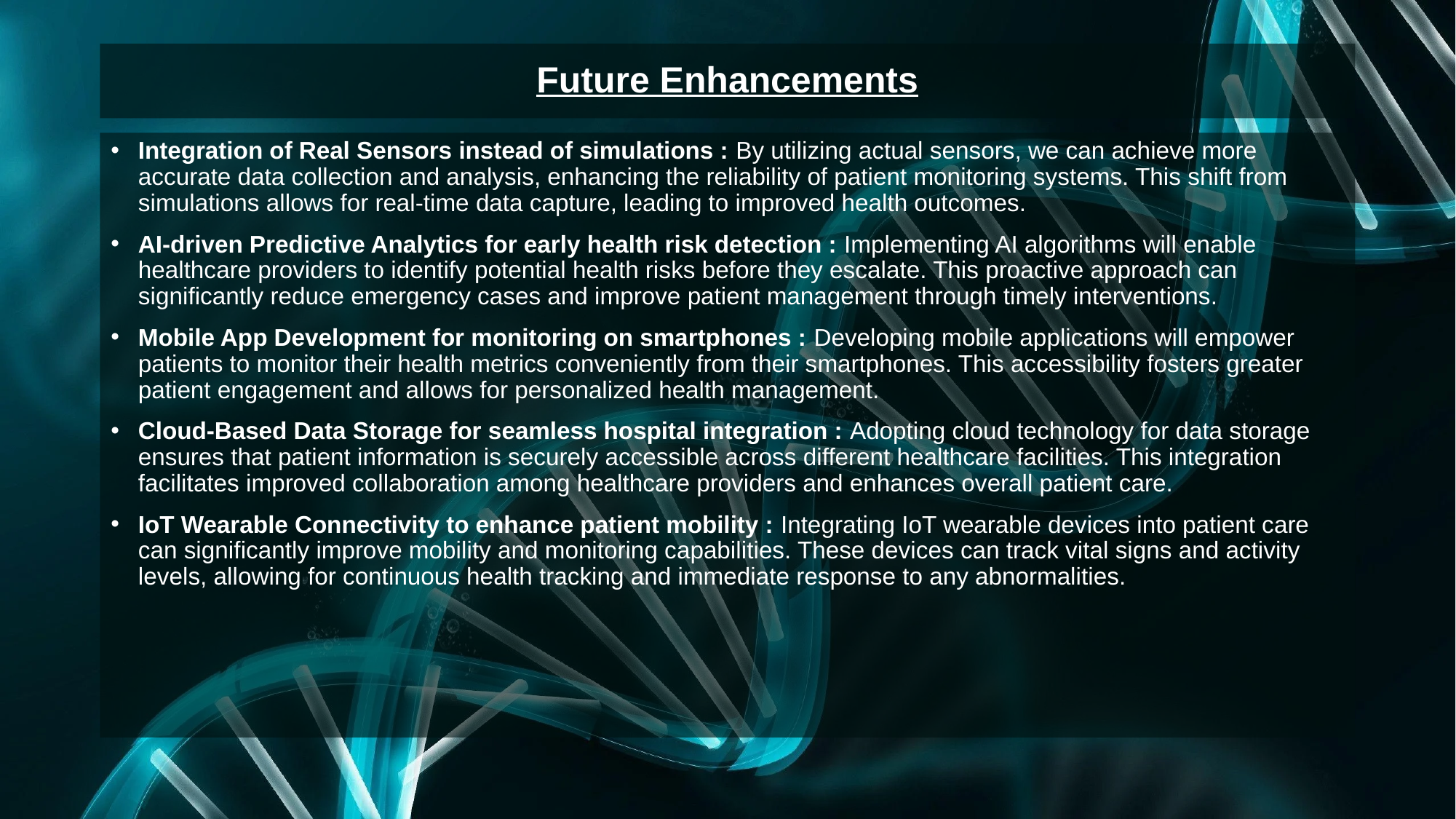

# Future Enhancements
Integration of Real Sensors instead of simulations : By utilizing actual sensors, we can achieve more accurate data collection and analysis, enhancing the reliability of patient monitoring systems. This shift from simulations allows for real-time data capture, leading to improved health outcomes.
AI-driven Predictive Analytics for early health risk detection : Implementing AI algorithms will enable healthcare providers to identify potential health risks before they escalate. This proactive approach can significantly reduce emergency cases and improve patient management through timely interventions.
Mobile App Development for monitoring on smartphones : Developing mobile applications will empower patients to monitor their health metrics conveniently from their smartphones. This accessibility fosters greater patient engagement and allows for personalized health management.
Cloud-Based Data Storage for seamless hospital integration : Adopting cloud technology for data storage ensures that patient information is securely accessible across different healthcare facilities. This integration facilitates improved collaboration among healthcare providers and enhances overall patient care.
IoT Wearable Connectivity to enhance patient mobility : Integrating IoT wearable devices into patient care can significantly improve mobility and monitoring capabilities. These devices can track vital signs and activity levels, allowing for continuous health tracking and immediate response to any abnormalities.